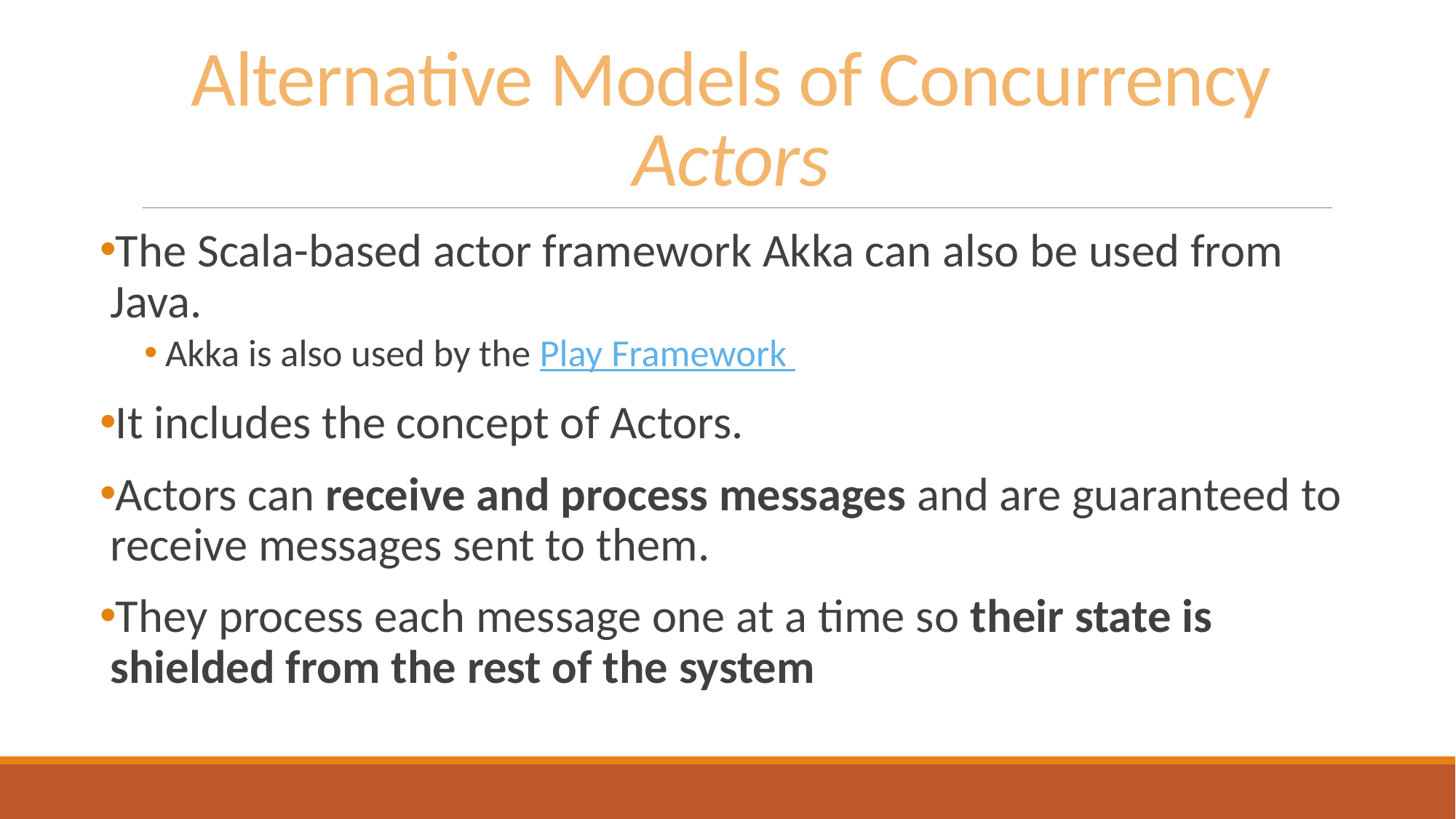

# Alternative Models of Concurrency Actors
The Scala-based actor framework Akka can also be used from Java.
Akka is also used by the Play Framework
It includes the concept of Actors.
Actors can receive and process messages and are guaranteed to receive messages sent to them.
They process each message one at a time so their state is shielded from the rest of the system